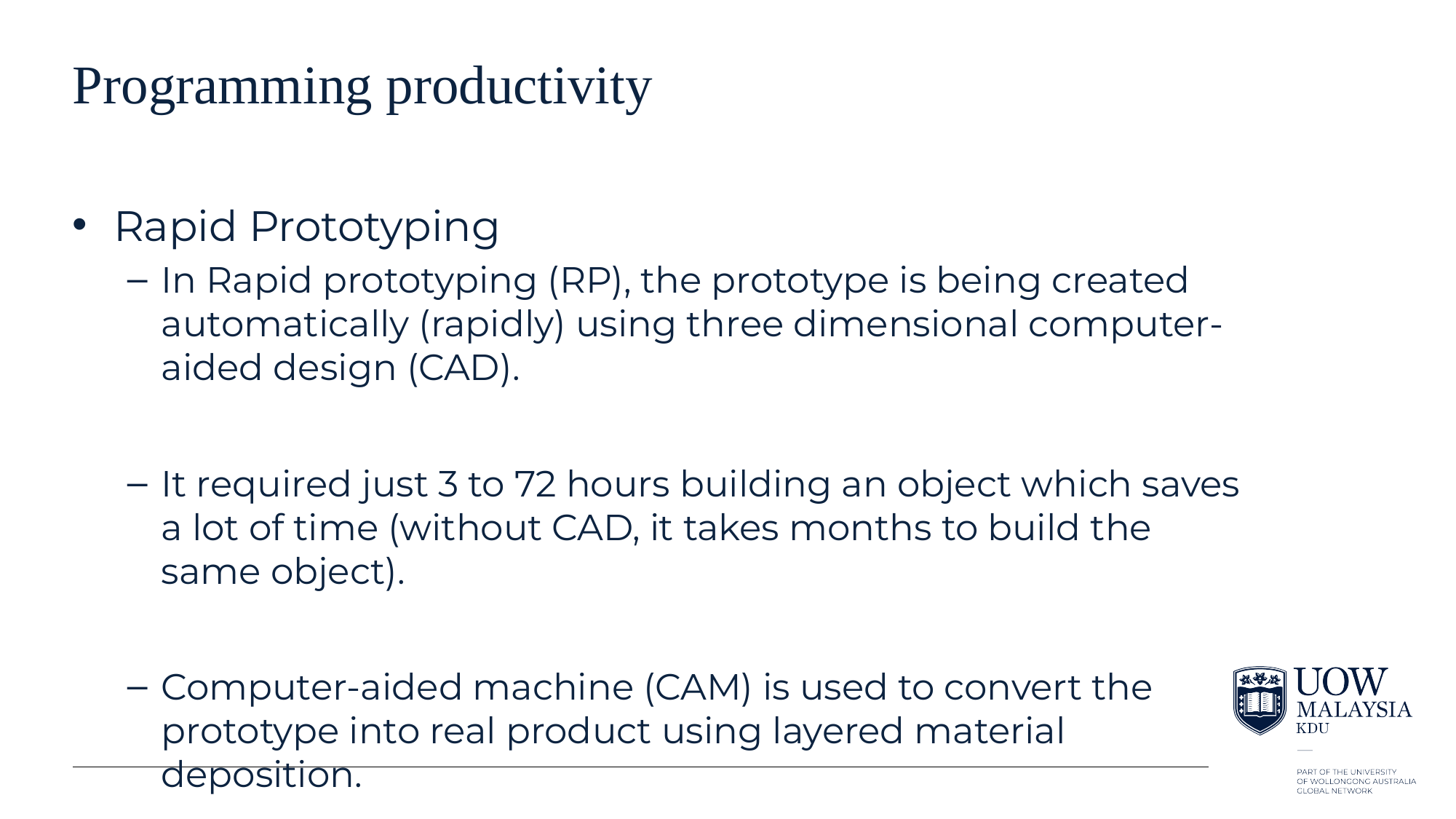

# Programming productivity
Rapid Prototyping
In Rapid prototyping (RP), the prototype is being created automatically (rapidly) using three dimensional computer-aided design (CAD).

It required just 3 to 72 hours building an object which saves a lot of time (without CAD, it takes months to build the same object).

Computer-aided machine (CAM) is used to convert the prototype into real product using layered material deposition.